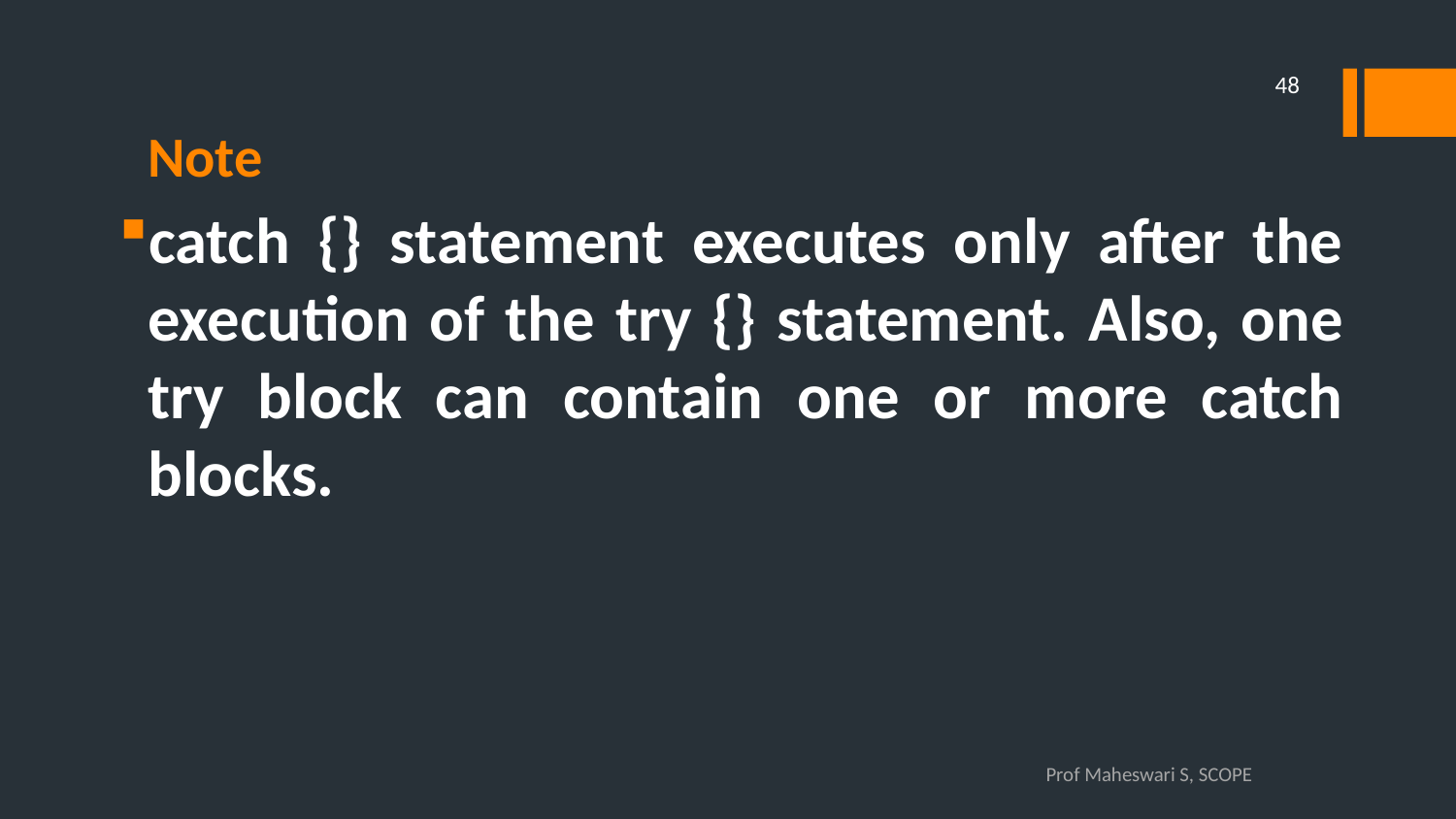

# Note
48
catch {} statement executes only after the execution of the try {} statement. Also, one try block can contain one or more catch blocks.

Prof Maheswari S, SCOPE